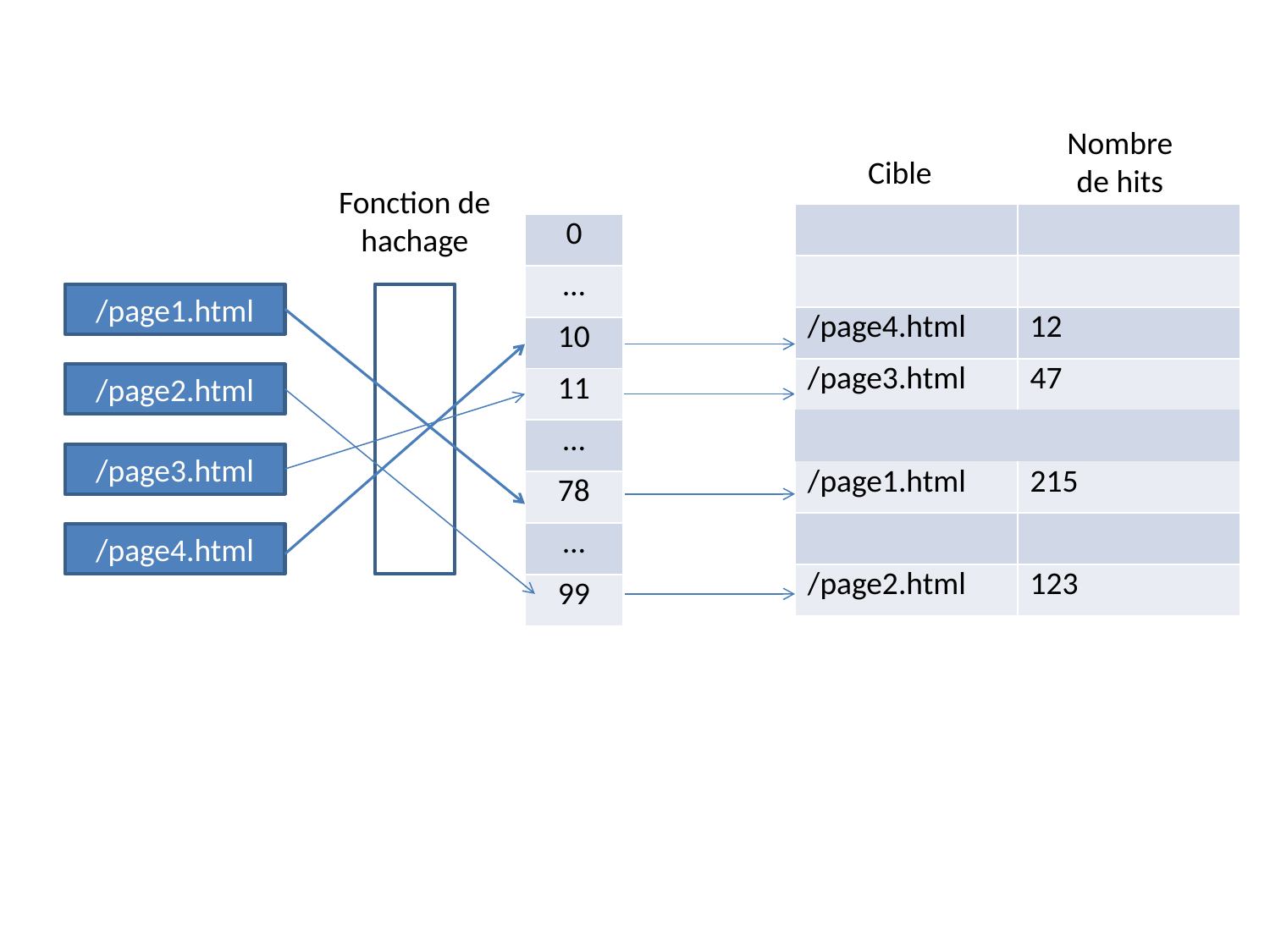

Nombre de hits
Cible
Fonction de hachage
|  |  |
| --- | --- |
|  |  |
| /page4.html | 12 |
| /page3.html | 47 |
|  |  |
| /page1.html | 215 |
|  |  |
| /page2.html | 123 |
| 0 |
| --- |
| … |
| 10 |
| 11 |
| … |
| 78 |
| … |
| 99 |
/page1.html

/page2.html
/page3.html
/page4.html
#